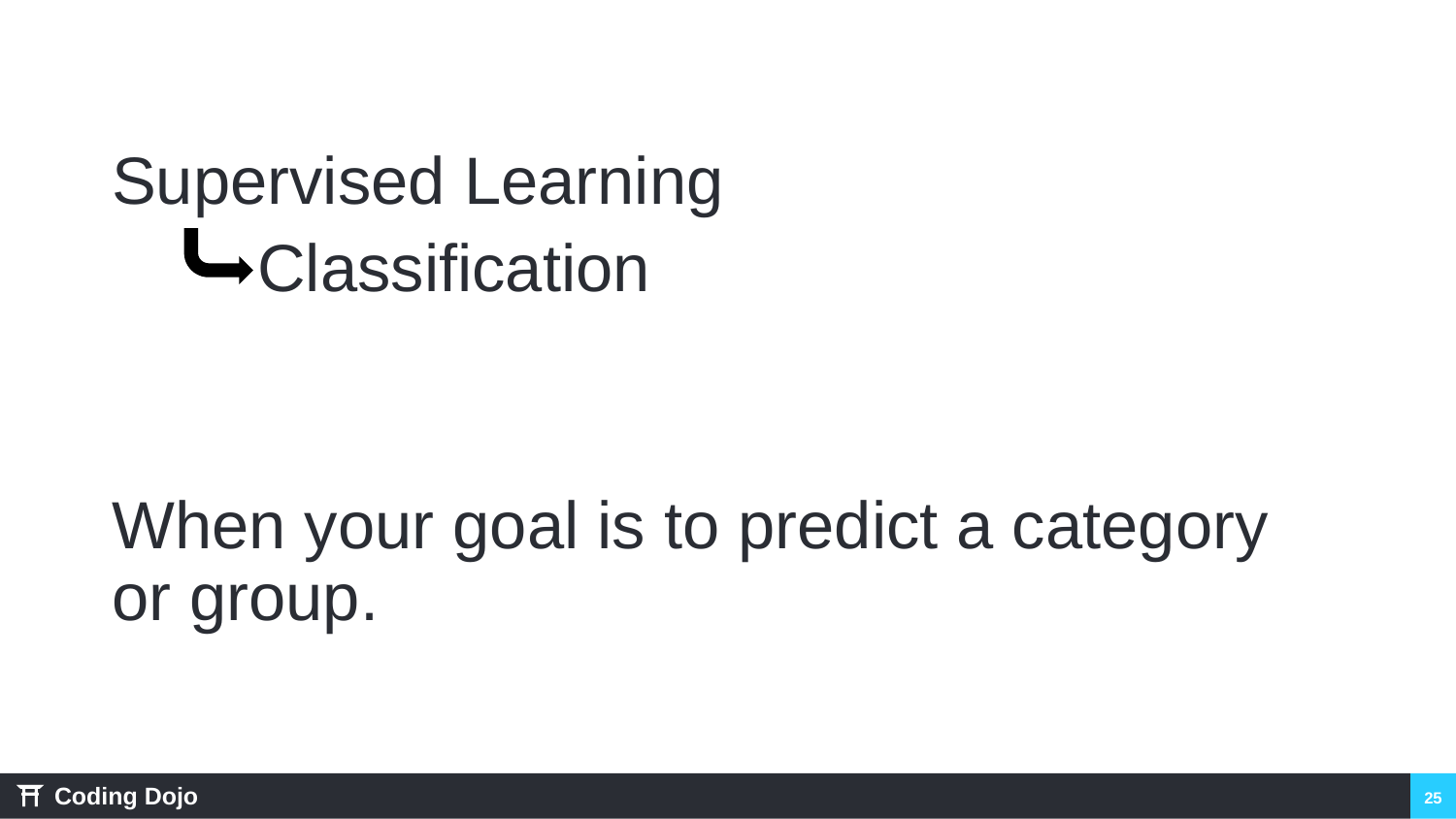

Supervised Learning

Classification

When your goal is to predict a category or group.